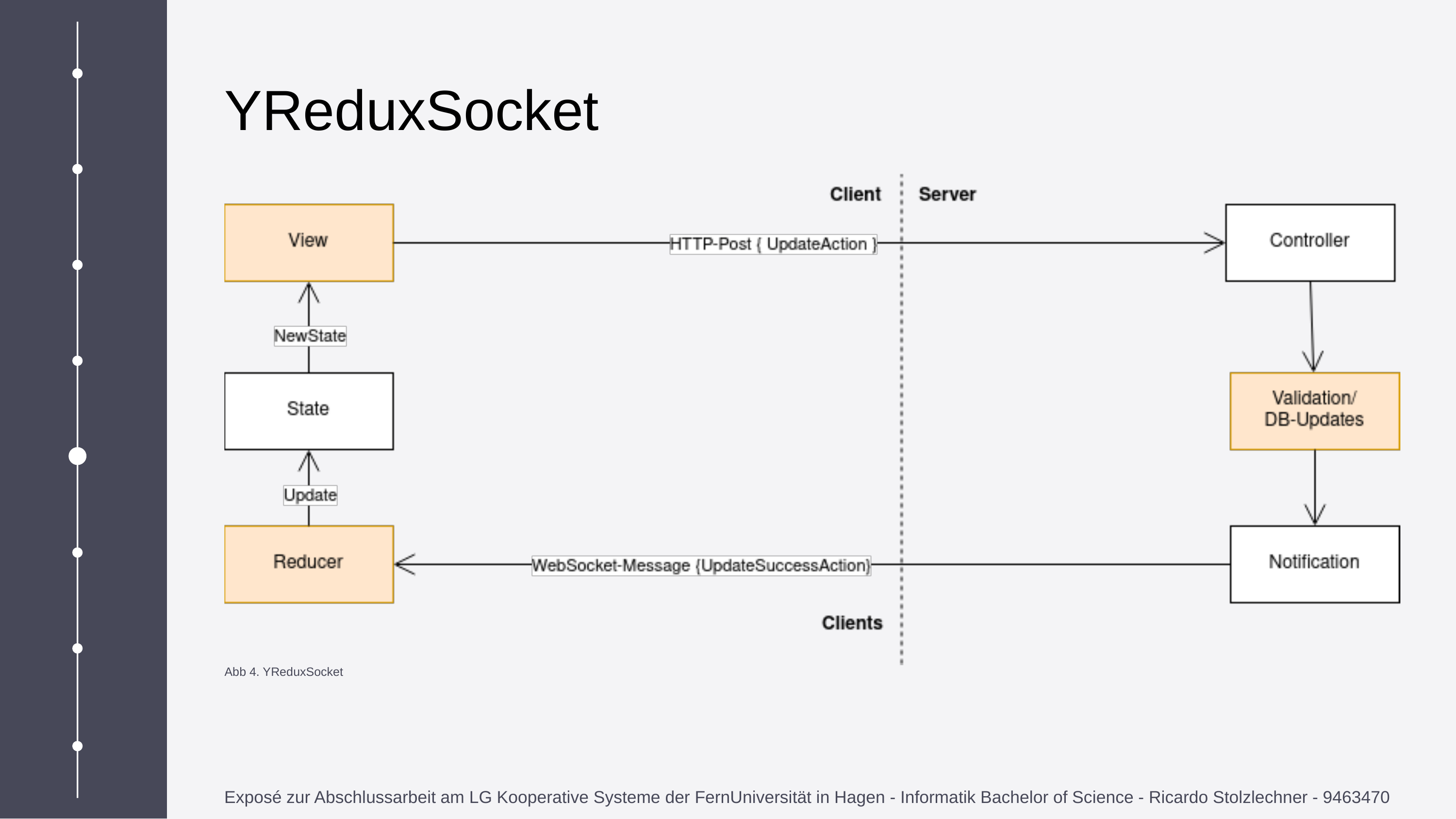

YReduxSocket

Abb 4. YReduxSocket
Exposé zur Abschlussarbeit am LG Kooperative Systeme der FernUniversität in Hagen - Informatik Bachelor of Science - Ricardo Stolzlechner - 9463470